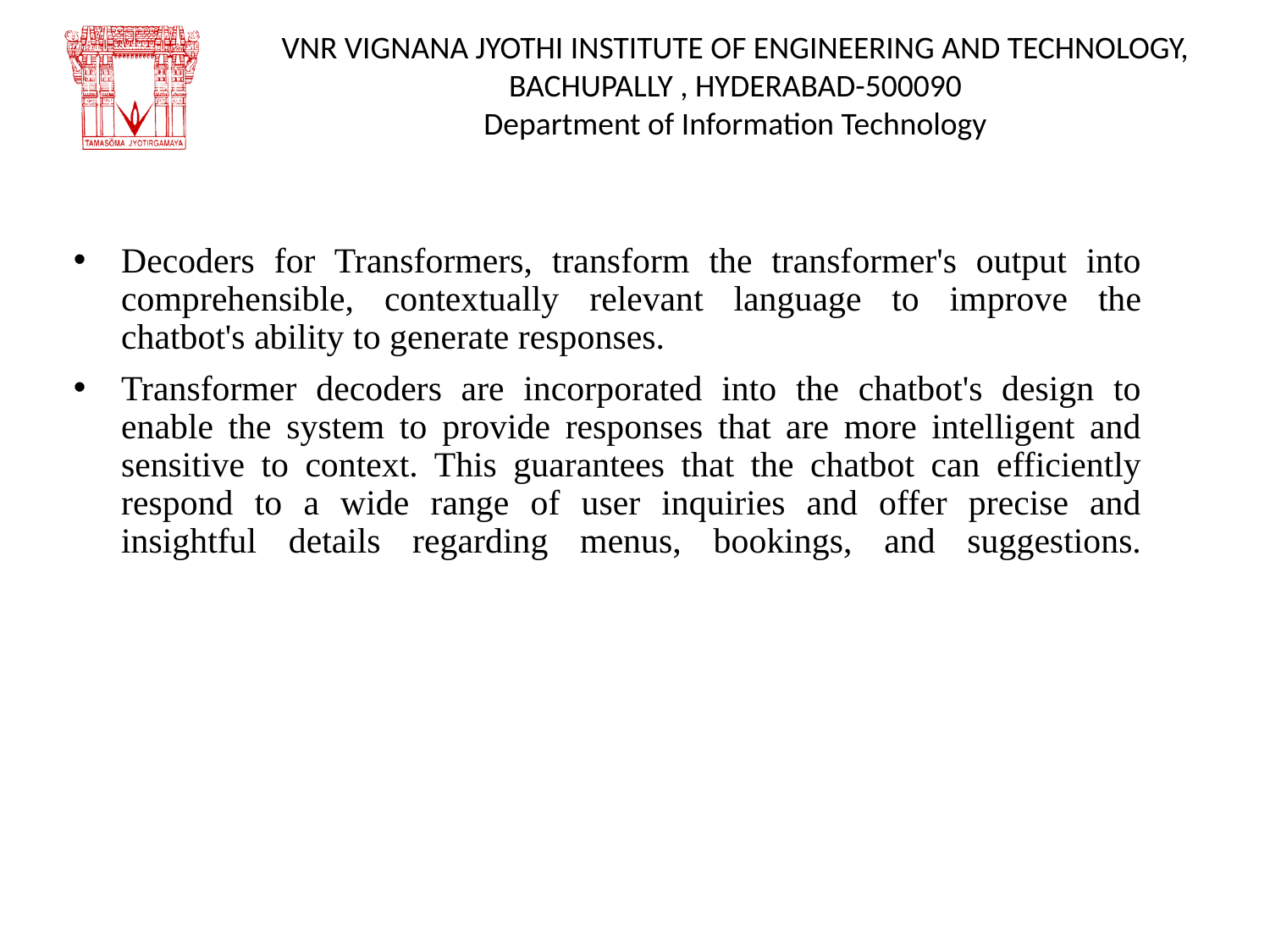

Decoders for Transformers, transform the transformer's output into comprehensible, contextually relevant language to improve the chatbot's ability to generate responses.
Transformer decoders are incorporated into the chatbot's design to enable the system to provide responses that are more intelligent and sensitive to context. This guarantees that the chatbot can efficiently respond to a wide range of user inquiries and offer precise and insightful details regarding menus, bookings, and suggestions.